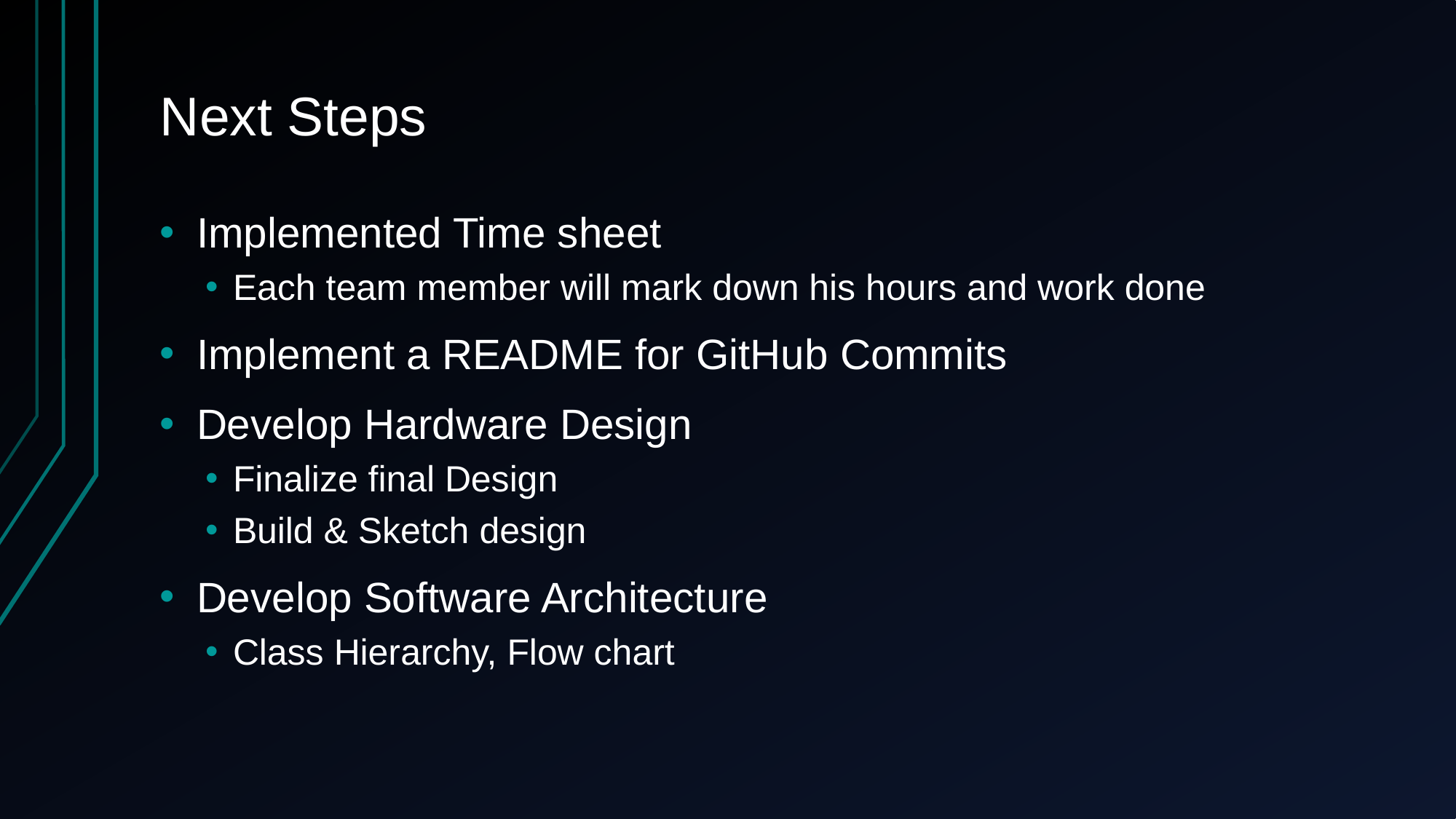

# Next Steps
Implemented Time sheet
Each team member will mark down his hours and work done
Implement a README for GitHub Commits
Develop Hardware Design
Finalize final Design
Build & Sketch design
Develop Software Architecture
Class Hierarchy, Flow chart